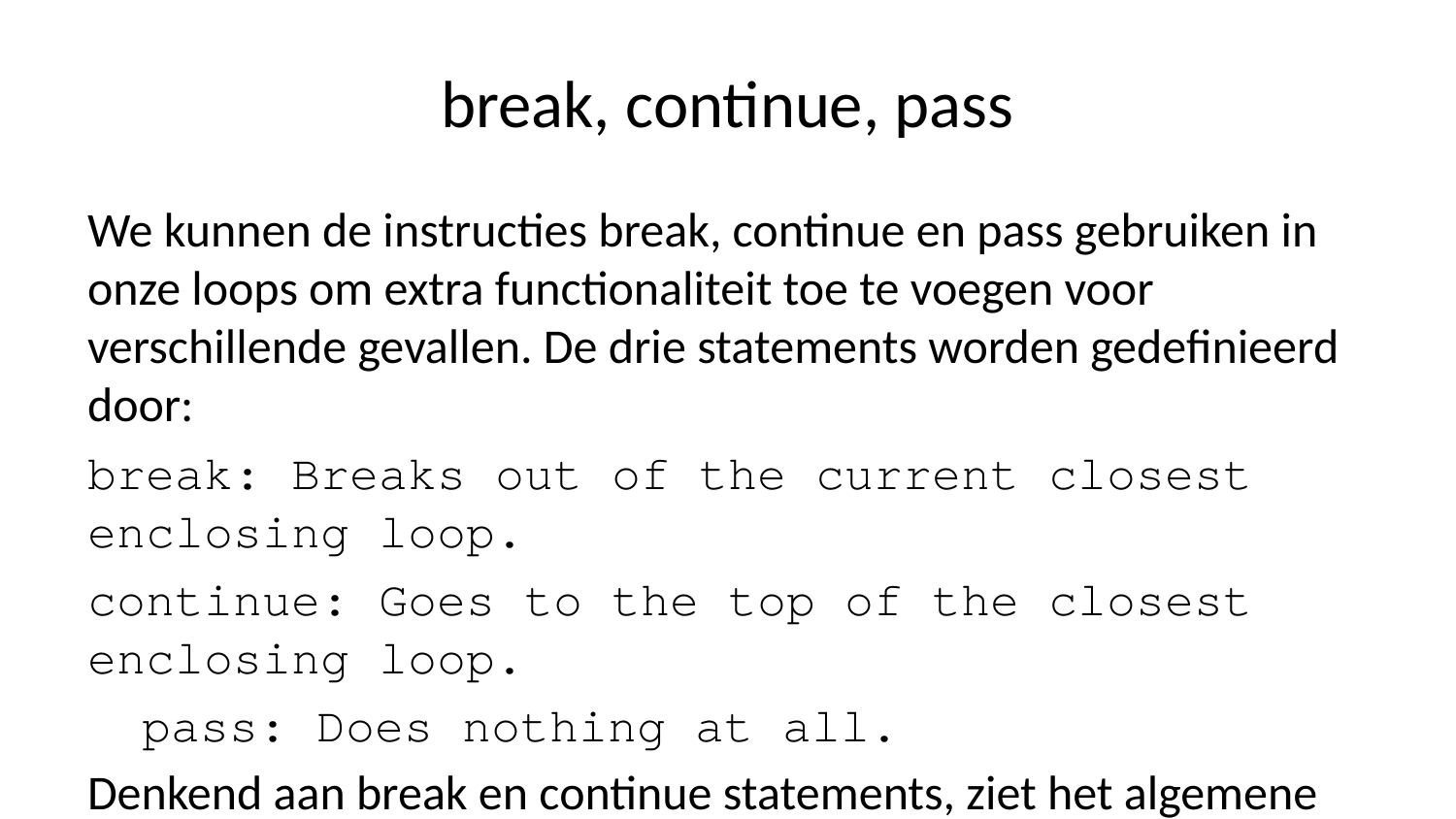

# break, continue, pass
We kunnen de instructies break, continue en pass gebruiken in onze loops om extra functionaliteit toe te voegen voor verschillende gevallen. De drie statements worden gedefinieerd door:
break: Breaks out of the current closest enclosing loop.
continue: Goes to the top of the closest enclosing loop.
pass: Does nothing at all.
Denkend aan break en continue statements, ziet het algemene formaat van de while-lus er als volgt uit:
while test:
    code statement
    if test:
        break
    if test:
        continue
else:
break en continue statements kunnen overal in de body van de lus verschijnen, maar we zullen ze meestal verder genest plaatsen in combinatie met een if statement om een actie op basis van een voorwaarde.
Laten we doorgaan en enkele voorbeelden bekijken!
x = 0
while x < 10:
    print('x is currently: ',x)
    print(' x is still less than 10, adding 1 to x')
    x+=1
    if x==3:
        print('x==3')
    else:
        print('continuing...')
        continue
x is currently:  0
 x is still less than 10, adding 1 to x
continuing...
x is currently:  1
 x is still less than 10, adding 1 to x
continuing...
x is currently:  2
 x is still less than 10, adding 1 to x
x==3
x is currently:  3
 x is still less than 10, adding 1 to x
continuing...
x is currently:  4
 x is still less than 10, adding 1 to x
continuing...
x is currently:  5
 x is still less than 10, adding 1 to x
continuing...
x is currently:  6
 x is still less than 10, adding 1 to x
continuing...
x is currently:  7
 x is still less than 10, adding 1 to x
continuing...
x is currently:  8
 x is still less than 10, adding 1 to x
continuing...
x is currently:  9
 x is still less than 10, adding 1 to x
continuing...
Merk op hoe we een afgedrukte instructie hebben als x==3, en een wordt afgedrukt terwijl we verder gaan door de buitenste while-lus. Laten we een keer pauzeren x == 3 en kijken of het resultaat klopt:
x = 0
while x < 10:
    print('x is currently: ',x)
    print(' x is still less than 10, adding 1 to x')
    x+=1
    if x==3:
        print('Breaking because x==3')
        break
    else:
        print('continuing...')
        continue
x is currently:  0
 x is still less than 10, adding 1 to x
continuing...
x is currently:  1
 x is still less than 10, adding 1 to x
continuing...
x is currently:  2
 x is still less than 10, adding 1 to x
Breaking because x==3
Merk op dat het andere else statement niet werd bereikt en dat doorgaan nooit werd afgedrukt!
Na deze korte maar eenvoudige voorbeelden zou u zich op uw gemak moeten voelen bij het gebruik van while-statements in uw code.
** Een woord van waarschuwing (caution) echter! Het is mogelijk om een oneindig (infiniet) lopende lus te maken met while statements. Bijvoorbeeld:**
# VOER DEZE CODE NIET UIT!!!! DO NOT RUN THIS CODE!!!! while True: print("I'm stuck in an infinite loop!")
Een korte opmerking: als je deed de bovenstaande cel hebt uitgevoerd, klik dan op het Kernel-menu hierboven om de kernel opnieuw te starten!